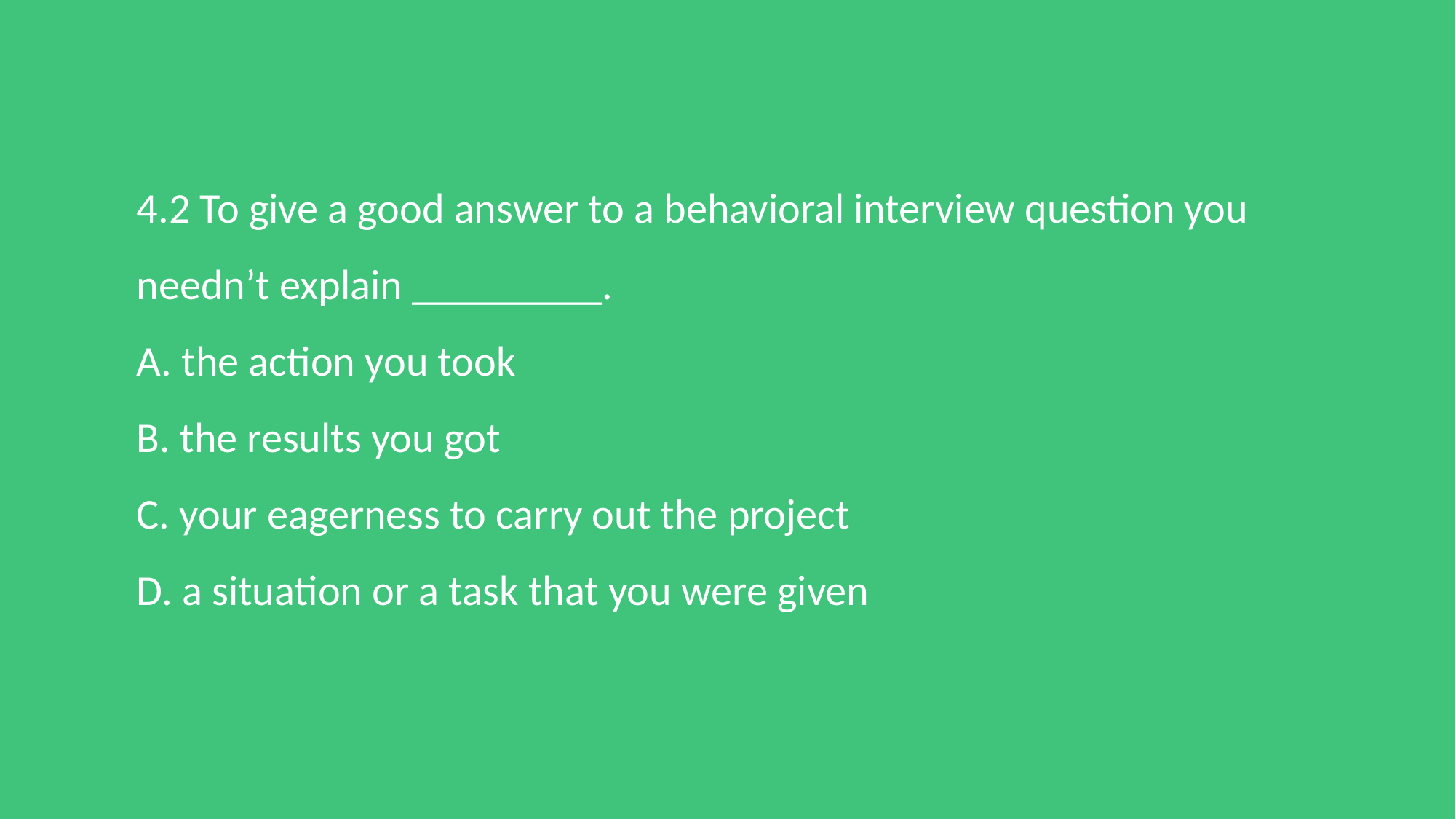

# 4.2 To give a good answer to a behavioral interview question you needn’t explain _________. A. the action you took B. the results you got C. your eagerness to carry out the project D. a situation or a task that you were given